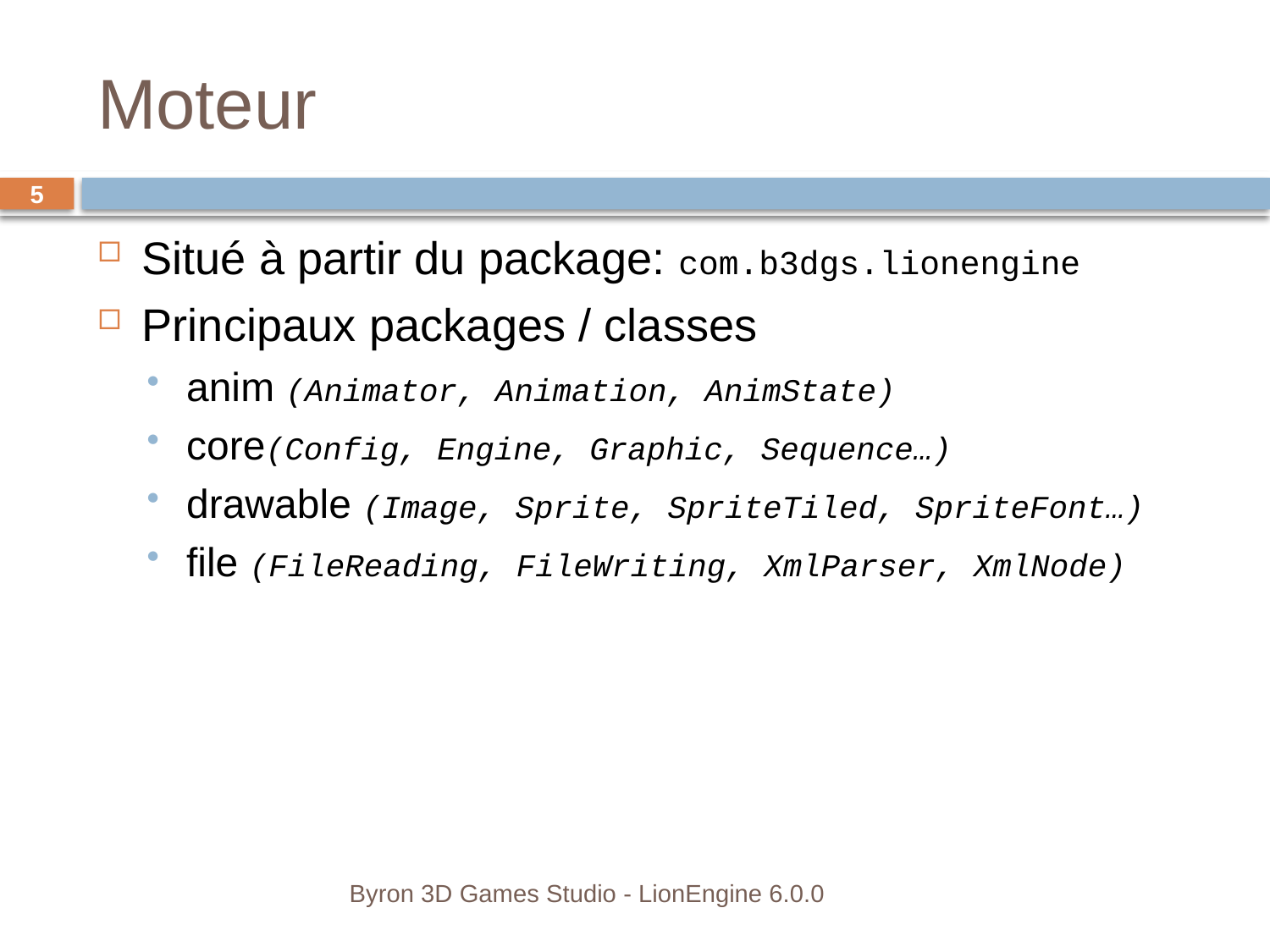

# Moteur
5
Situé à partir du package: com.b3dgs.lionengine
Principaux packages / classes
anim (Animator, Animation, AnimState)
core(Config, Engine, Graphic, Sequence…)
drawable (Image, Sprite, SpriteTiled, SpriteFont…)
file (FileReading, FileWriting, XmlParser, XmlNode)
Byron 3D Games Studio - LionEngine 6.0.0